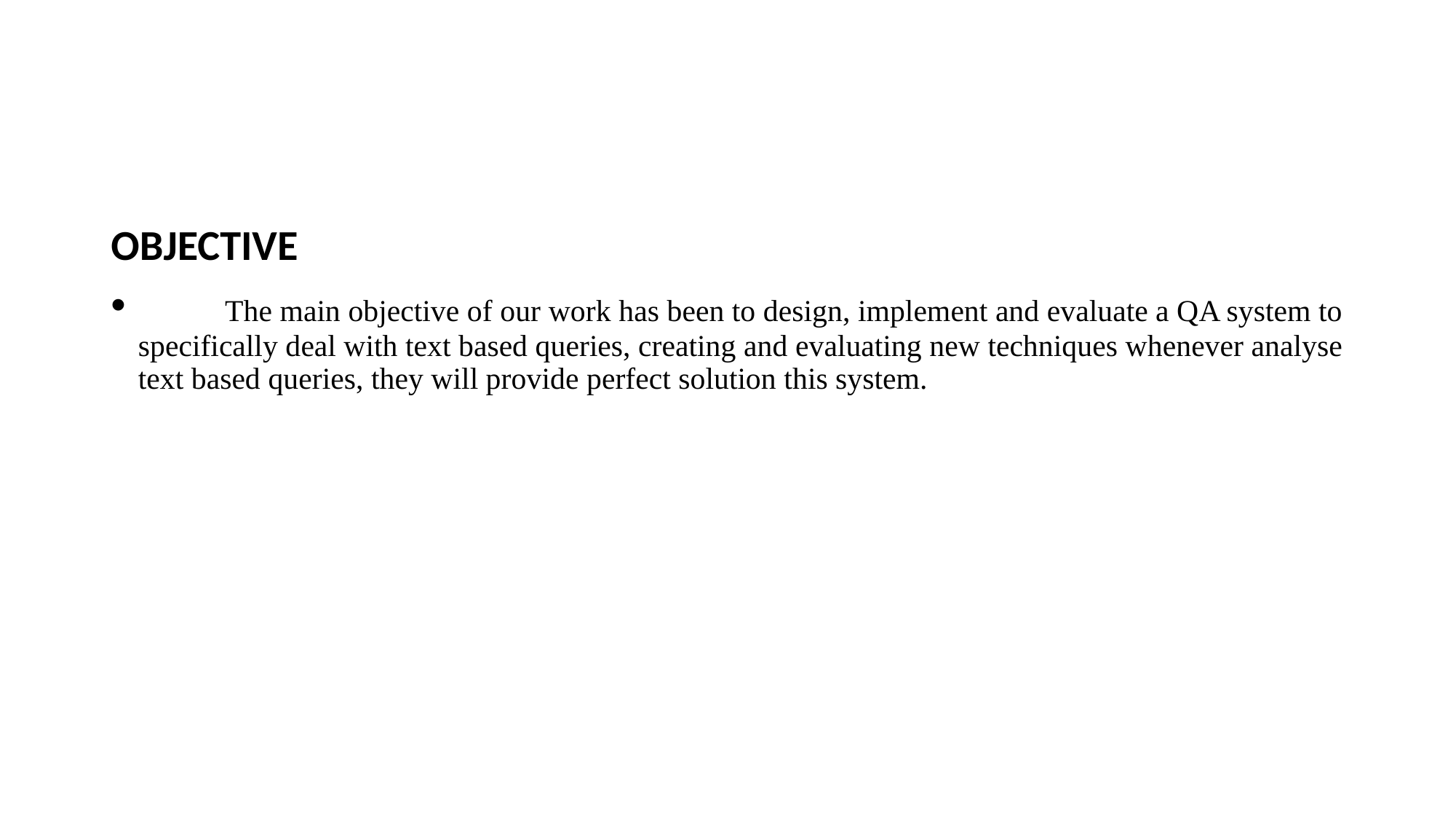

OBJECTIVE
         The main objective of our work has been to design, implement and evaluate a QA system to specifically deal with text based queries, creating and evaluating new techniques whenever analyse text based queries, they will provide perfect solution this system.